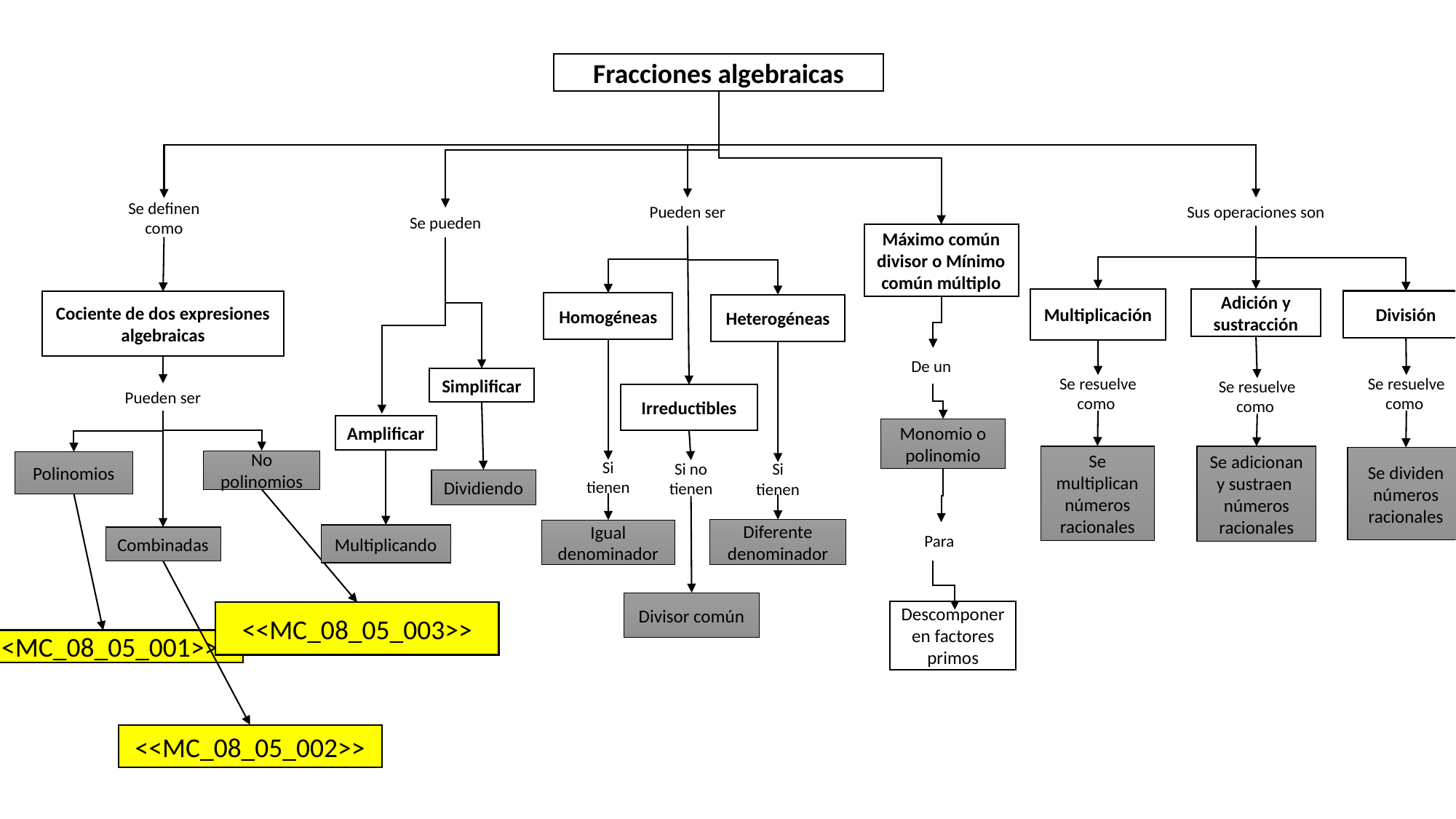

Fracciones algebraicas
Pueden ser
Sus operaciones son
Se definen como
Se pueden
Máximo común divisor o Mínimo común múltiplo
Multiplicación
Adición y sustracción
División
Cociente de dos expresiones algebraicas
Homogéneas
Heterogéneas
De un
Simplificar
Se resuelve como
Se resuelve como
Se resuelve como
Pueden ser
Irreductibles
Amplificar
Monomio o polinomio
Se multiplican números racionales
Se adicionan y sustraen  números racionales
Se dividen números racionales
No polinomios
Polinomios
Si tienen
Si no tienen
Si tienen
Dividiendo
Diferente denominador
Igual denominador
Para
Multiplicando
Combinadas
Divisor común
Descomponer en factores primos
<<MC_08_05_003>>
<<MC_08_05_001>>
<<MC_08_05_002>>